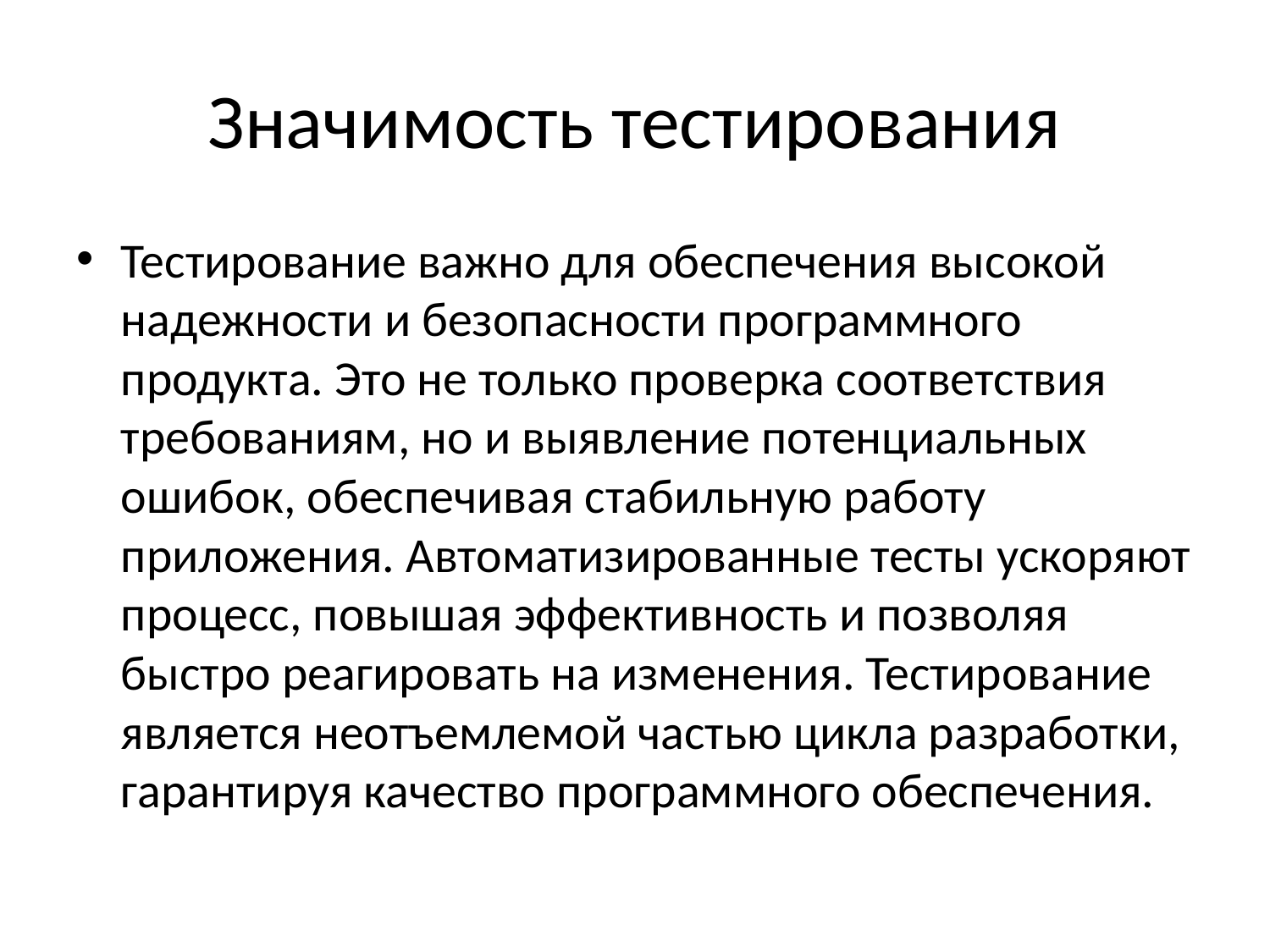

# Значимость тестирования
Тестирование важно для обеспечения высокой надежности и безопасности программного продукта. Это не только проверка соответствия требованиям, но и выявление потенциальных ошибок, обеспечивая стабильную работу приложения. Автоматизированные тесты ускоряют процесс, повышая эффективность и позволяя быстро реагировать на изменения. Тестирование является неотъемлемой частью цикла разработки, гарантируя качество программного обеспечения.